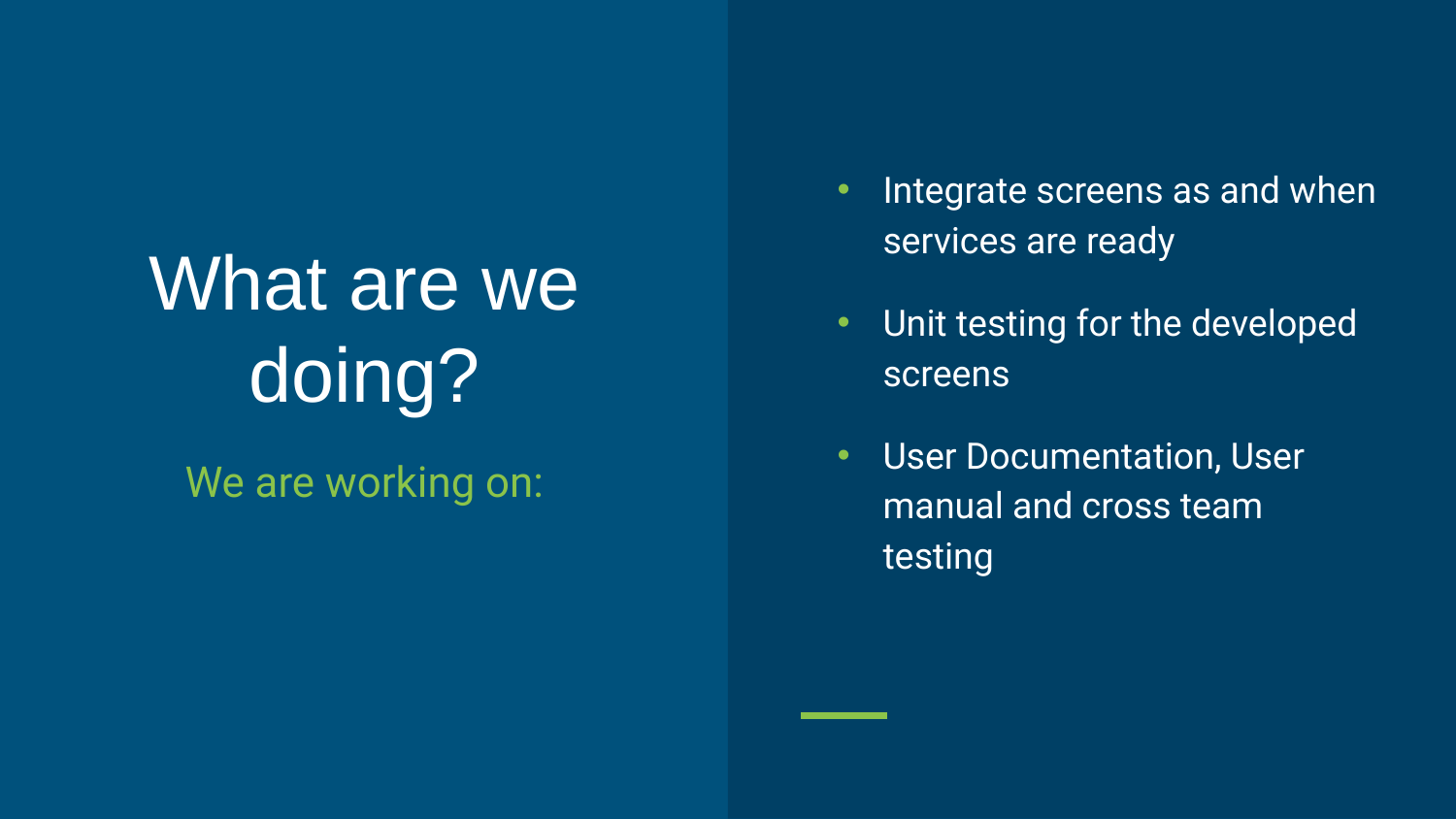

Integrate screens as and when services are ready
Unit testing for the developed screens
User Documentation, User manual and cross team testing
# What are we doing?
We are working on: